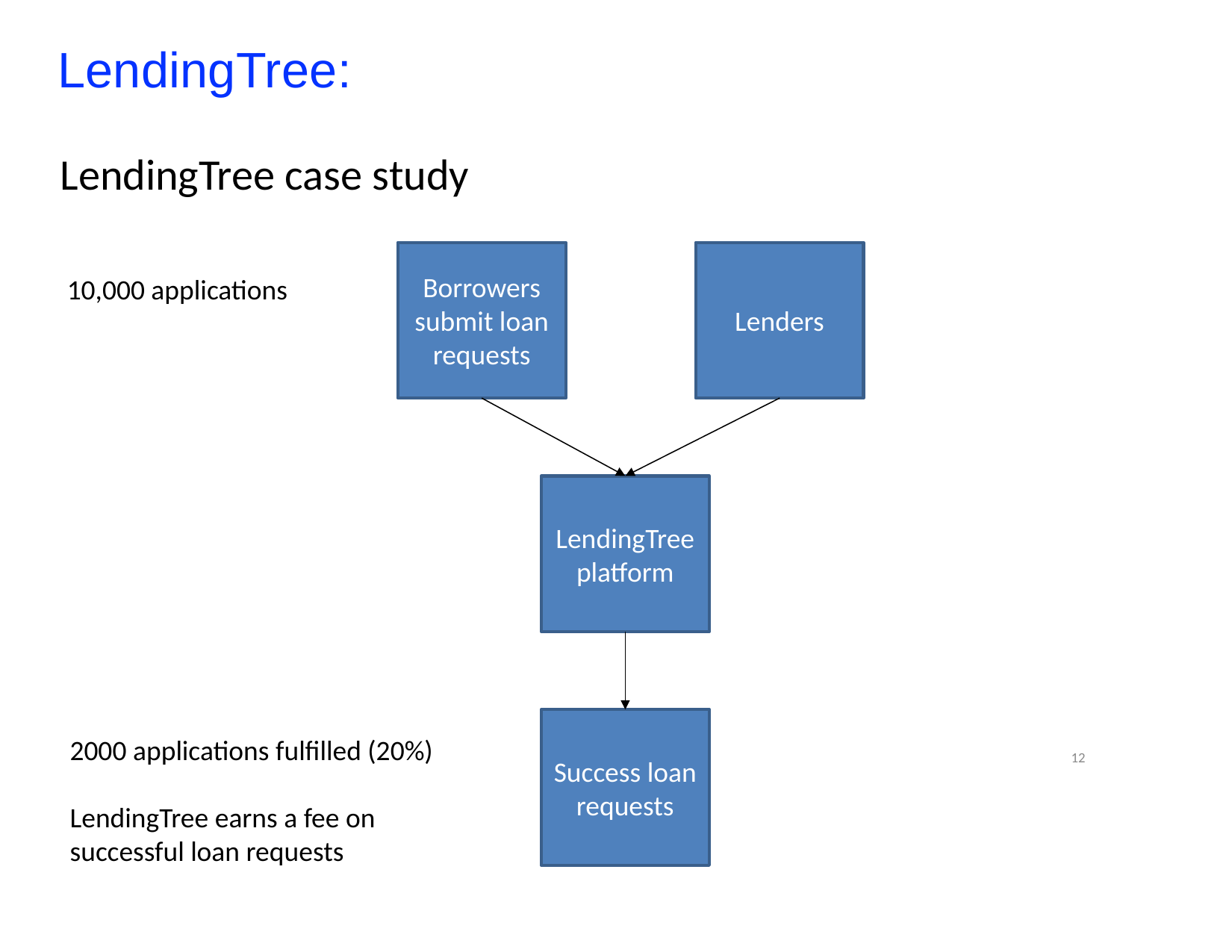

# LendingTree:
LendingTree case study
Lenders
Borrowers submit loan requests
10,000 applications
LendingTree platform
Success loan requests
2000 applications fulfilled (20%)

LendingTree earns a fee on successful loan requests
12